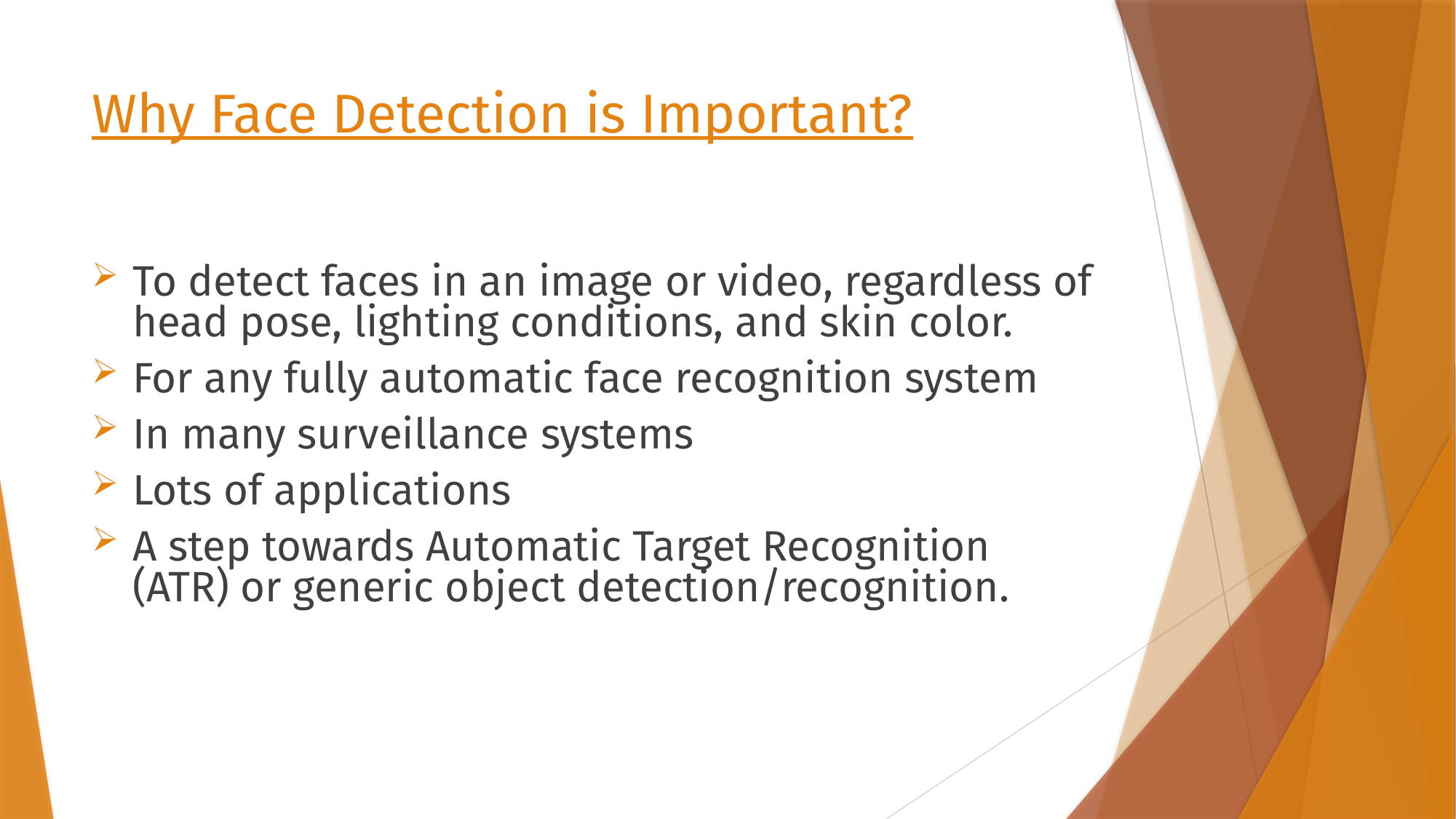

# Why Face Detection is Important?
To detect faces in an image or video, regardless of head pose, lighting conditions, and skin color.
For any fully automatic face recognition system
In many surveillance systems
Lots of applications
A step towards Automatic Target Recognition (ATR) or generic object detection/recognition.